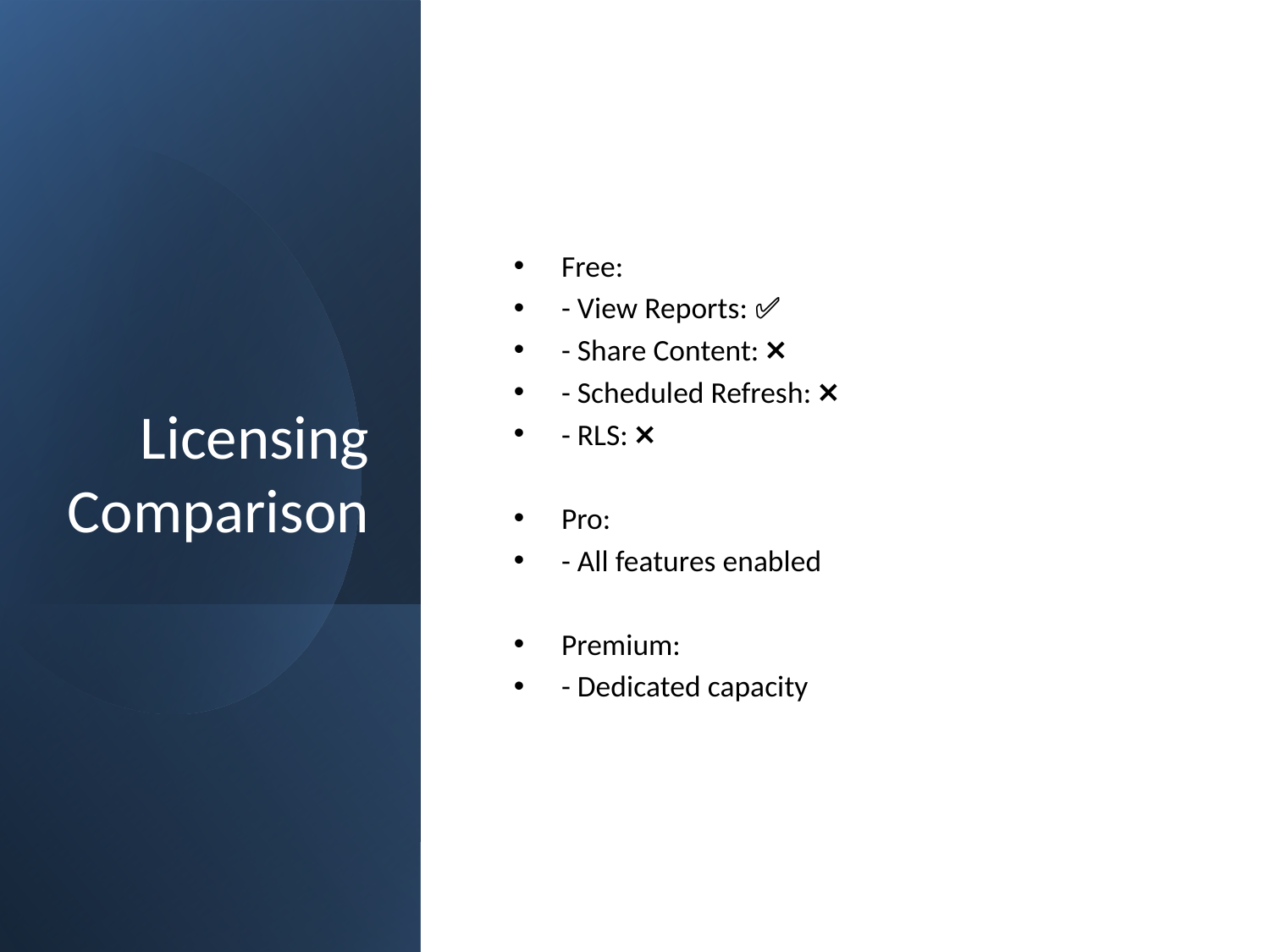

# Licensing Comparison
Free:
- View Reports: ✅
- Share Content: ❌
- Scheduled Refresh: ❌
- RLS: ❌

Pro:
- All features enabled

Premium:
- Dedicated capacity